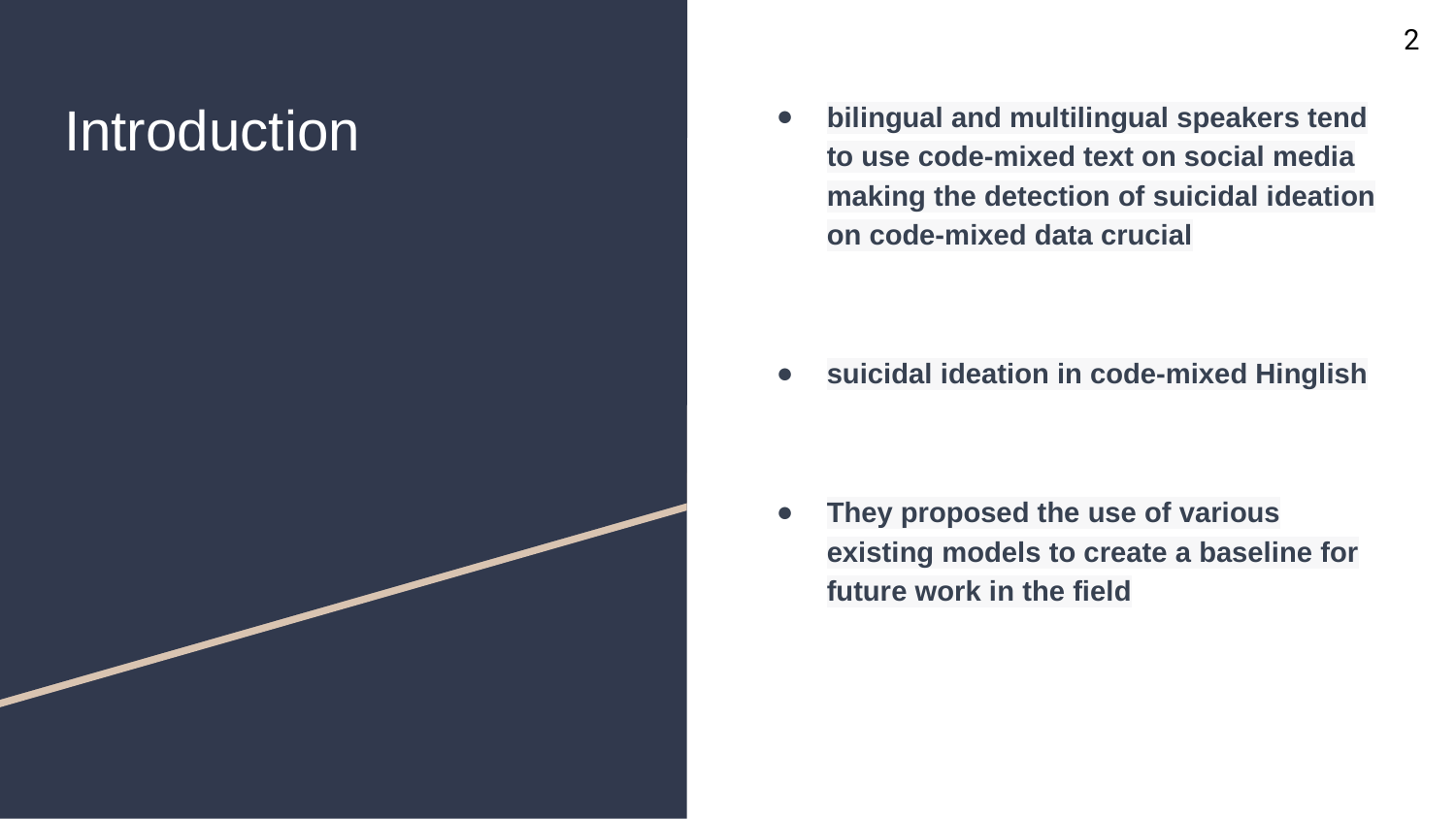

2
# Introduction
bilingual and multilingual speakers tend to use code-mixed text on social media making the detection of suicidal ideation on code-mixed data crucial

suicidal ideation in code-mixed Hinglish

They proposed the use of various existing models to create a baseline for future work in the field